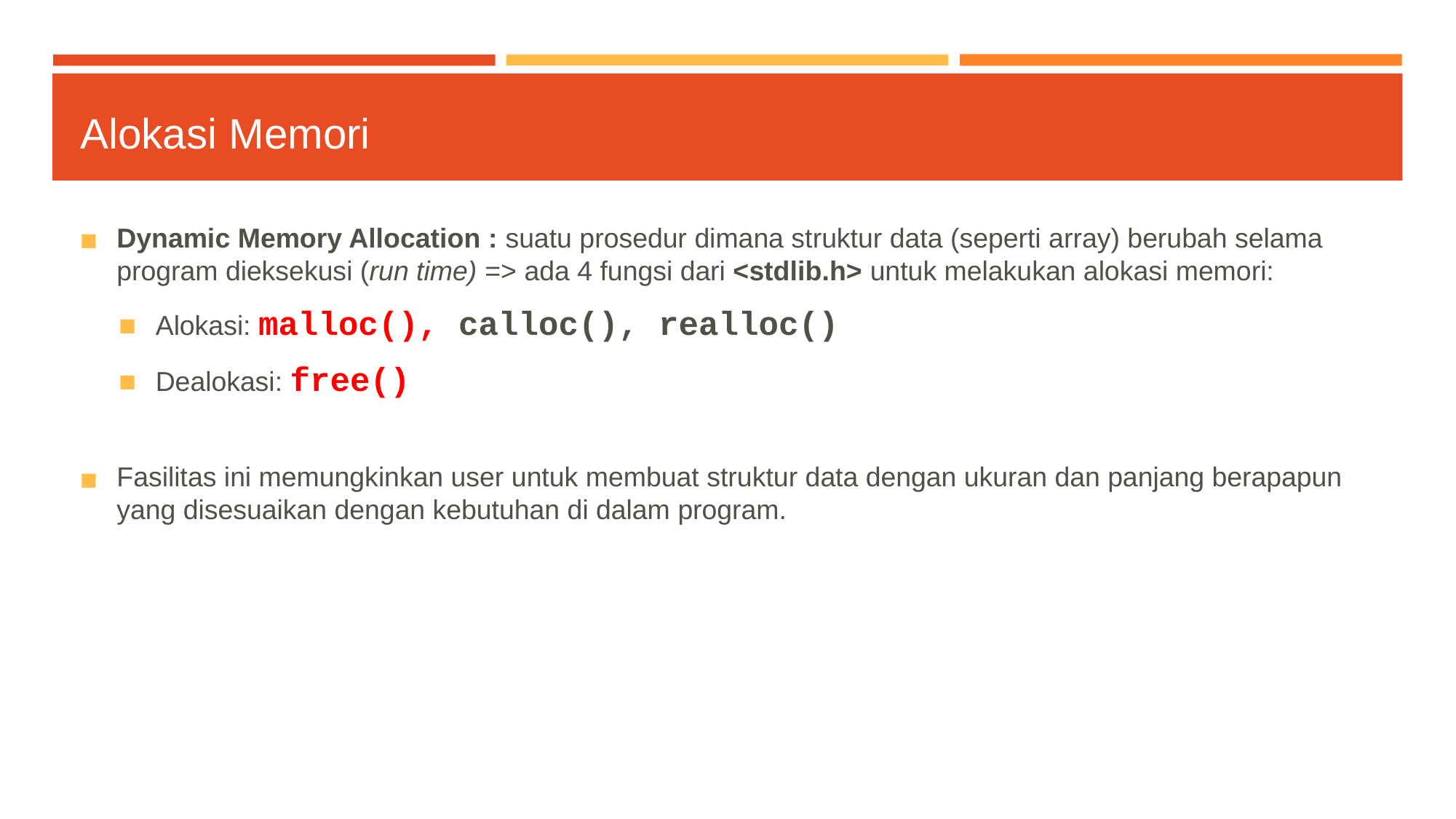

# Alokasi Memori
Dynamic Memory Allocation : suatu prosedur dimana struktur data (seperti array) berubah selama program dieksekusi (run time) => ada 4 fungsi dari <stdlib.h> untuk melakukan alokasi memori:
Alokasi: malloc(), calloc(), realloc()
Dealokasi: free()

Fasilitas ini memungkinkan user untuk membuat struktur data dengan ukuran dan panjang berapapun yang disesuaikan dengan kebutuhan di dalam program.